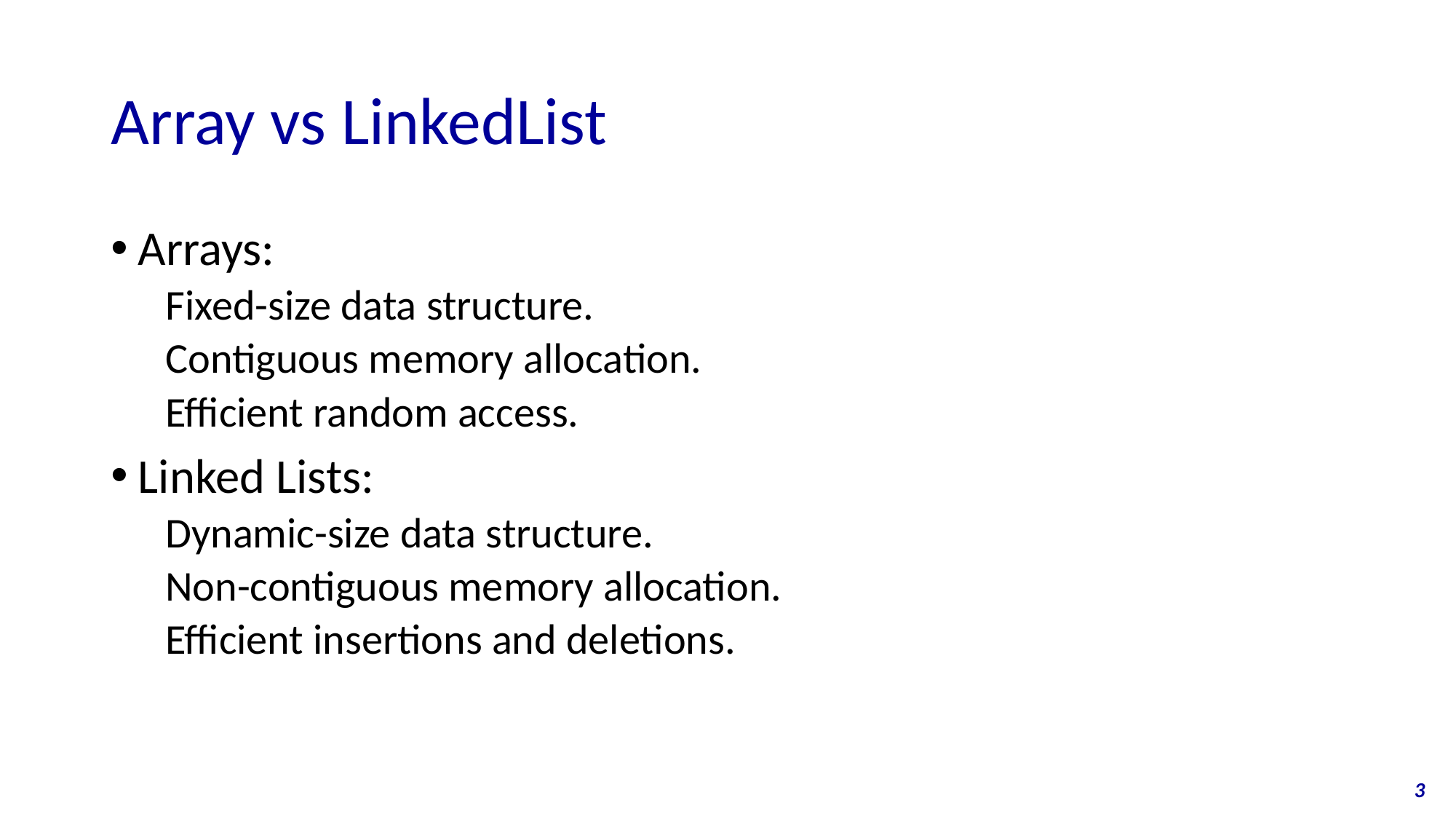

# Array vs LinkedList
Arrays:
Fixed-size data structure.
Contiguous memory allocation.
Efficient random access.
Linked Lists:
Dynamic-size data structure.
Non-contiguous memory allocation.
Efficient insertions and deletions.
3